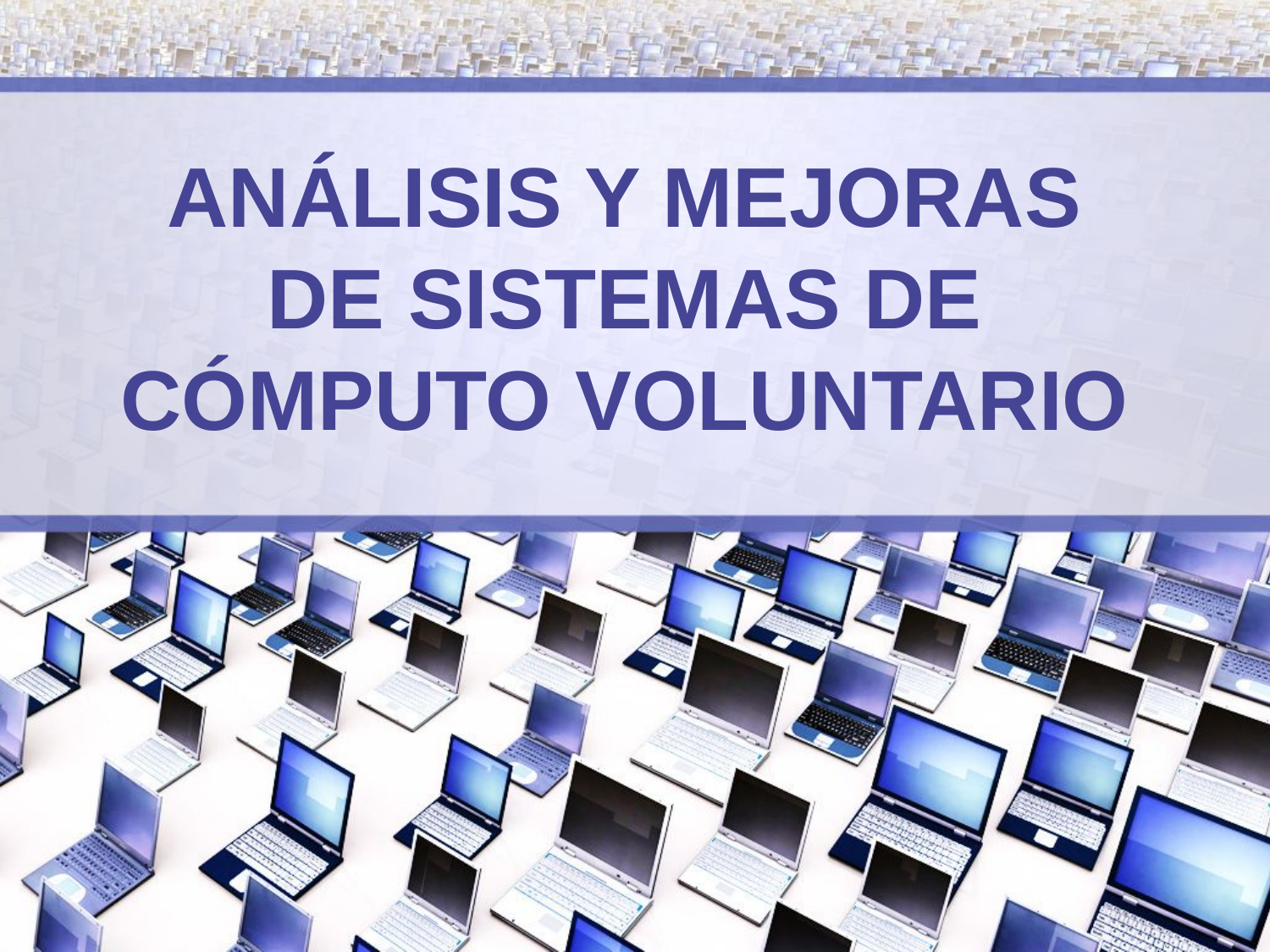

Análisis y Mejoras de Sistemas de Cómputo Voluntario